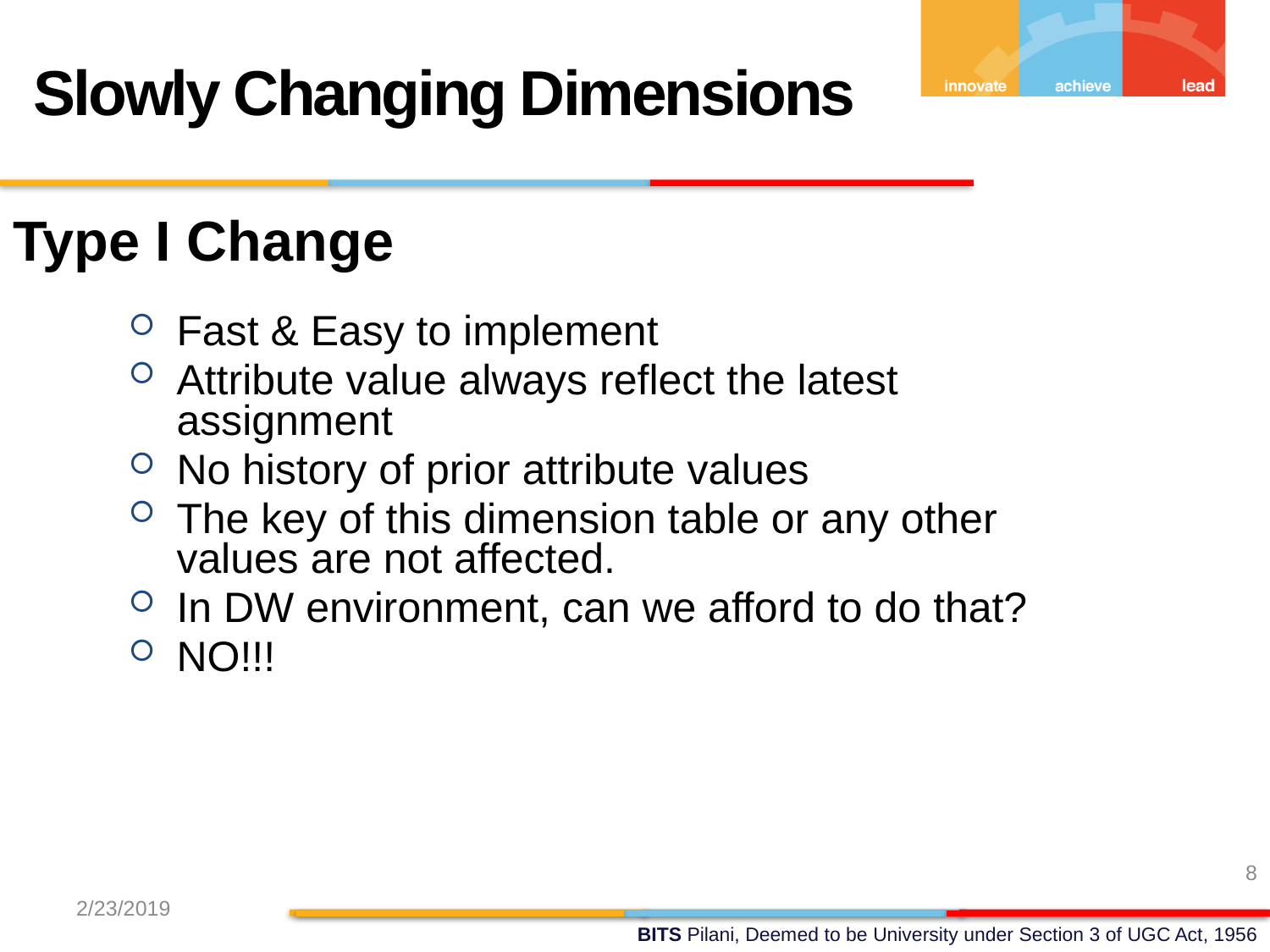

Slowly Changing Dimensions
Type I Change
Fast & Easy to implement
Attribute value always reflect the latest assignment
No history of prior attribute values
The key of this dimension table or any other values are not affected.
In DW environment, can we afford to do that?
NO!!!
8
2/23/2019